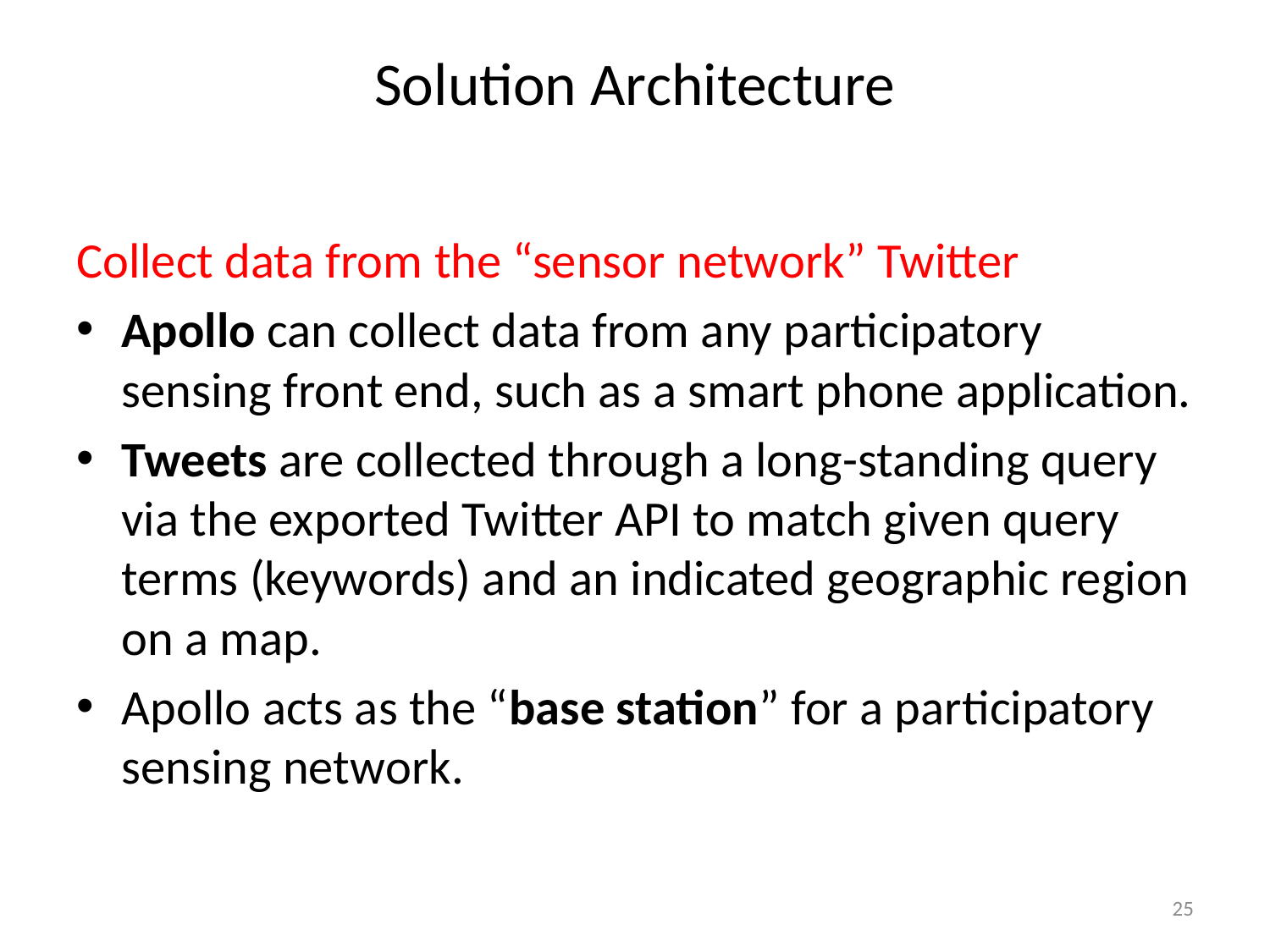

# Solution Architecture
Collect data from the “sensor network” Twitter
Apollo can collect data from any participatory sensing front end, such as a smart phone application.
Tweets are collected through a long-standing query via the exported Twitter API to match given query terms (keywords) and an indicated geographic region on a map.
Apollo acts as the “base station” for a participatory sensing network.
25